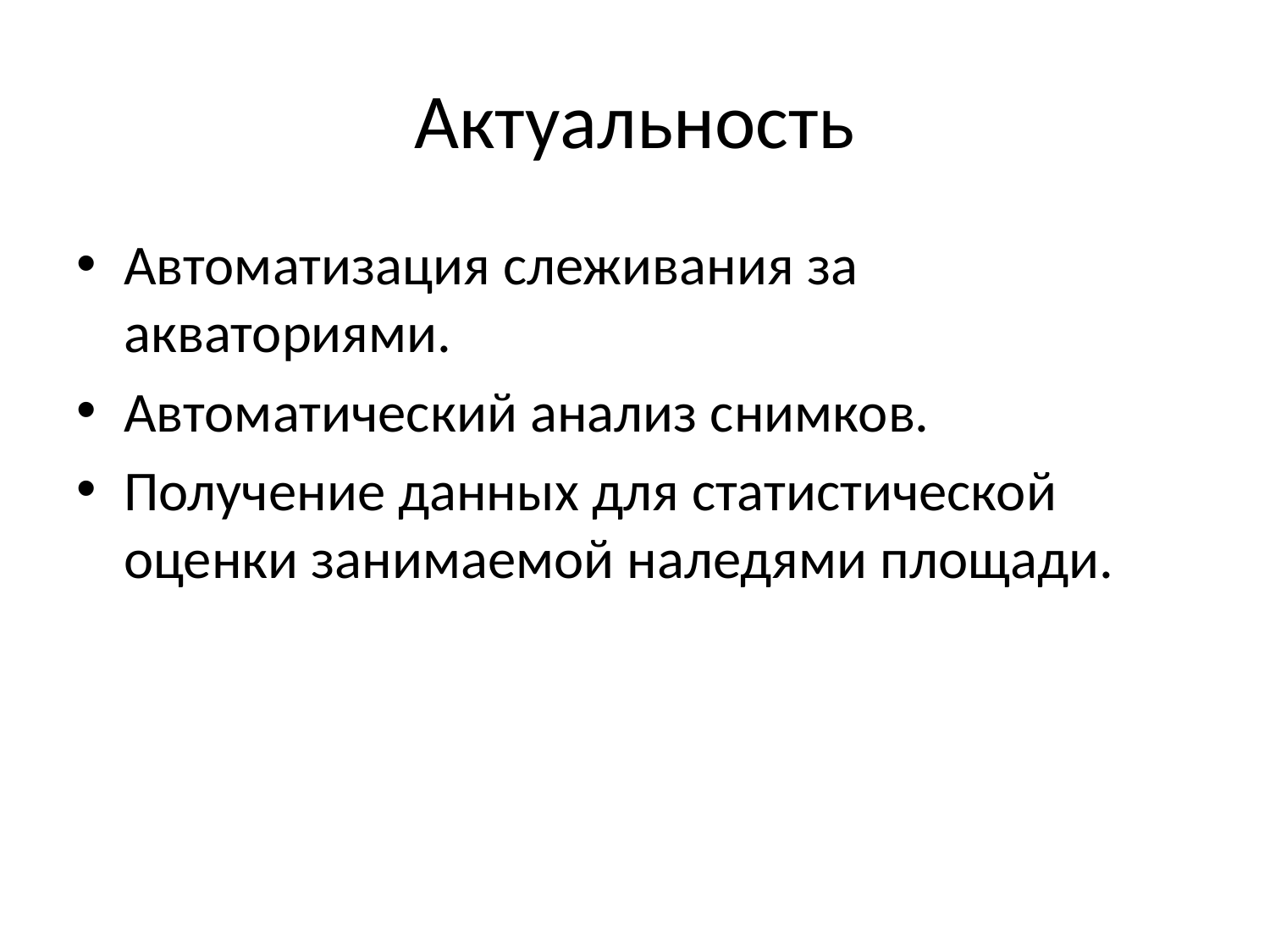

# Актуальность
Автоматизация слеживания за акваториями.
Автоматический анализ снимков.
Получение данных для статистической оценки занимаемой наледями площади.